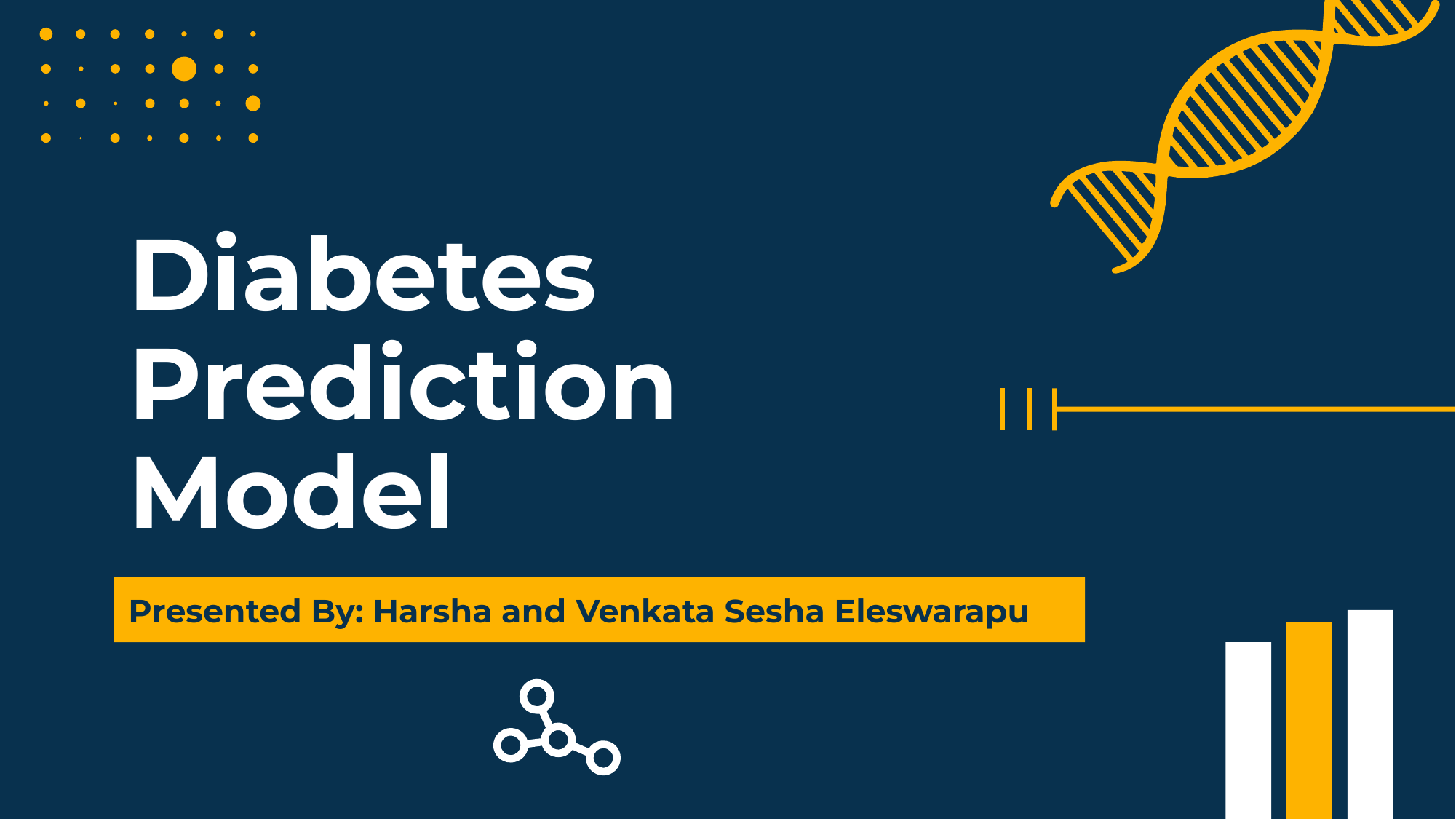

# Diabetes Prediction​ Model​

Presented By: Harsha and Venkata Sesha Eleswarapu